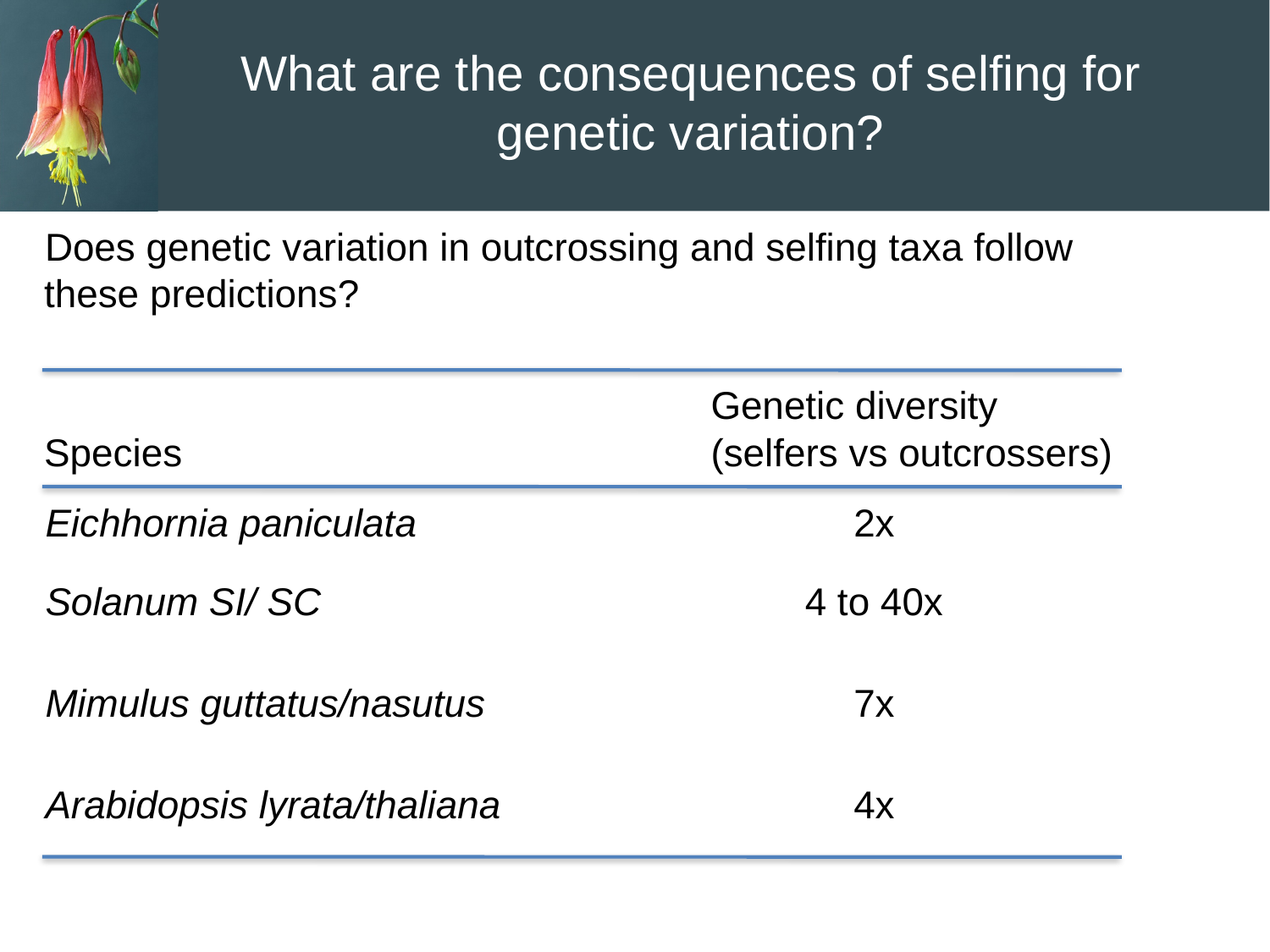

# What are the consequences of selfing for genetic variation?
Does genetic variation in outcrossing and selfing taxa follow these predictions?
Genetic diversity
(selfers vs outcrossers)
Species
| Eichhornia paniculata | 2x |  |
| --- | --- | --- |
| Solanum SI/ SC | 4 to 40x |  |
| Mimulus guttatus/nasutus | 7x |  |
| Arabidopsis lyrata/thaliana | 4x |  |